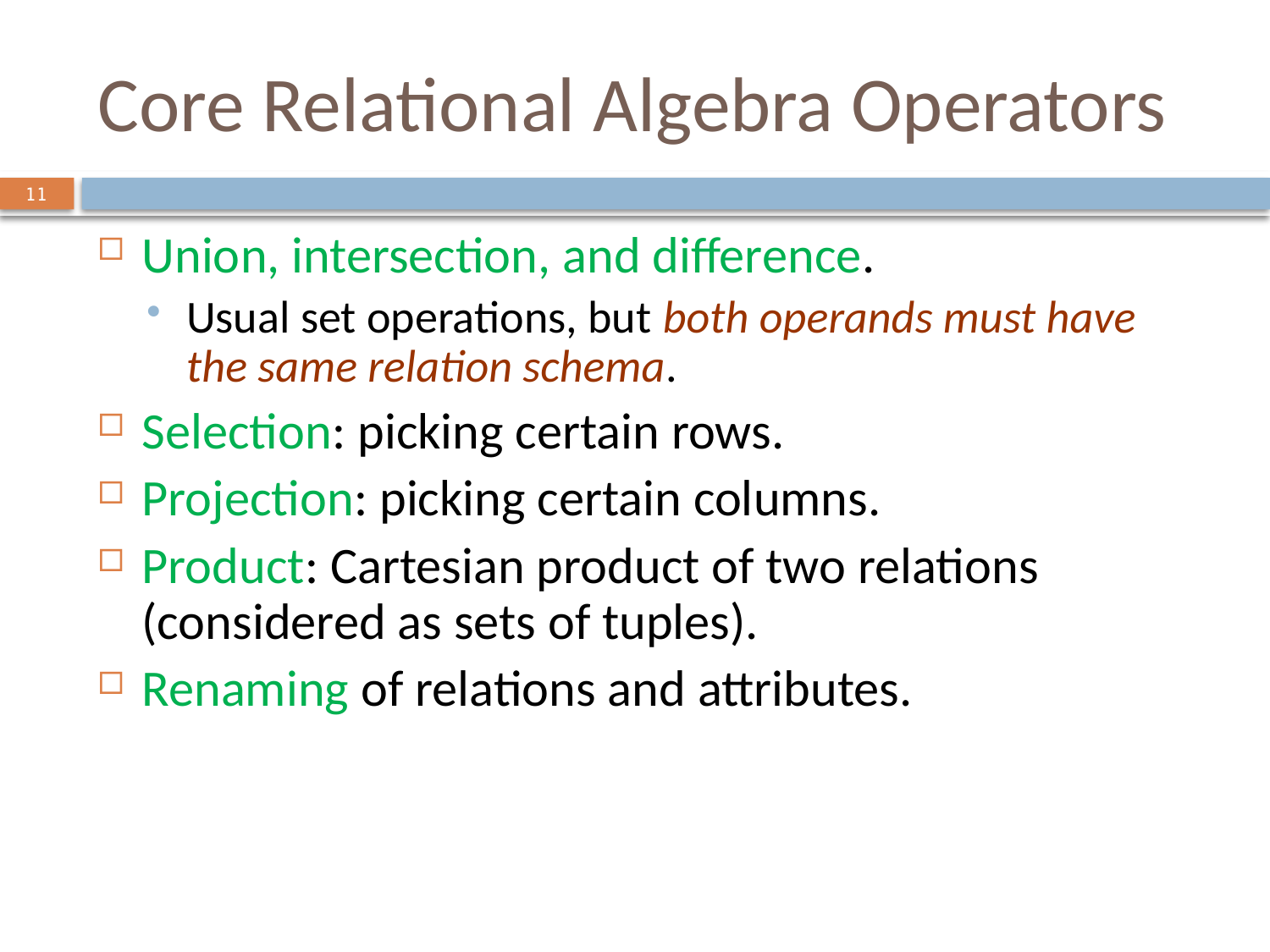

# Core Relational Algebra Operators
11
Union, intersection, and difference.
Usual set operations, but both operands must have the same relation schema.
Selection: picking certain rows.
Projection: picking certain columns.
Product: Cartesian product of two relations (considered as sets of tuples).
Renaming of relations and attributes.